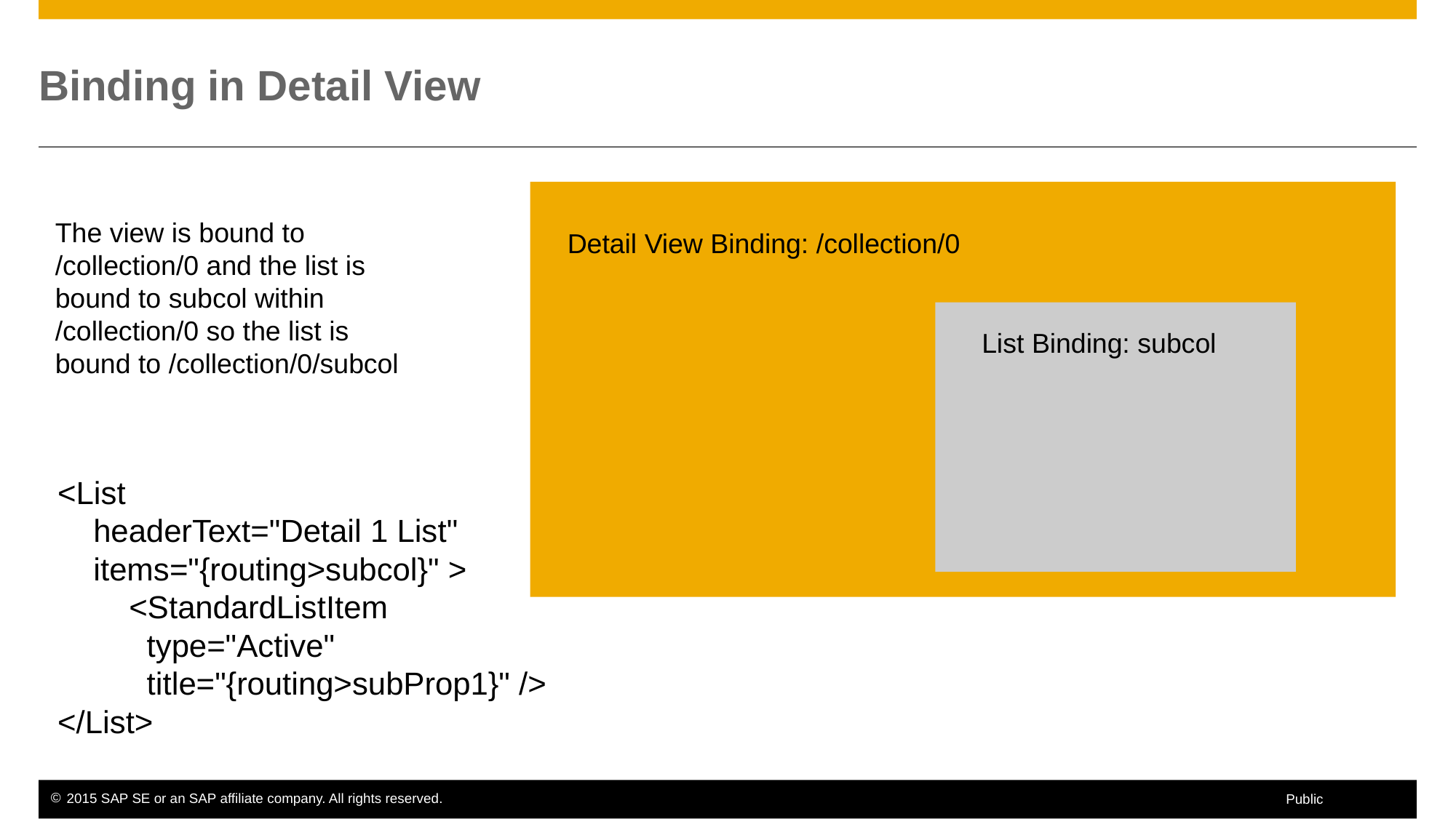

# Binding in Detail View

The view is bound to /collection/0 and the list is bound to subcol within /collection/0 so the list is bound to /collection/0/subcol
Detail View Binding: /collection/0

List Binding: subcol
<List
    headerText="Detail 1 List"
    items="{routing>subcol}" >
        <StandardListItem
          type="Active"
          title="{routing>subProp1}" />
</List>